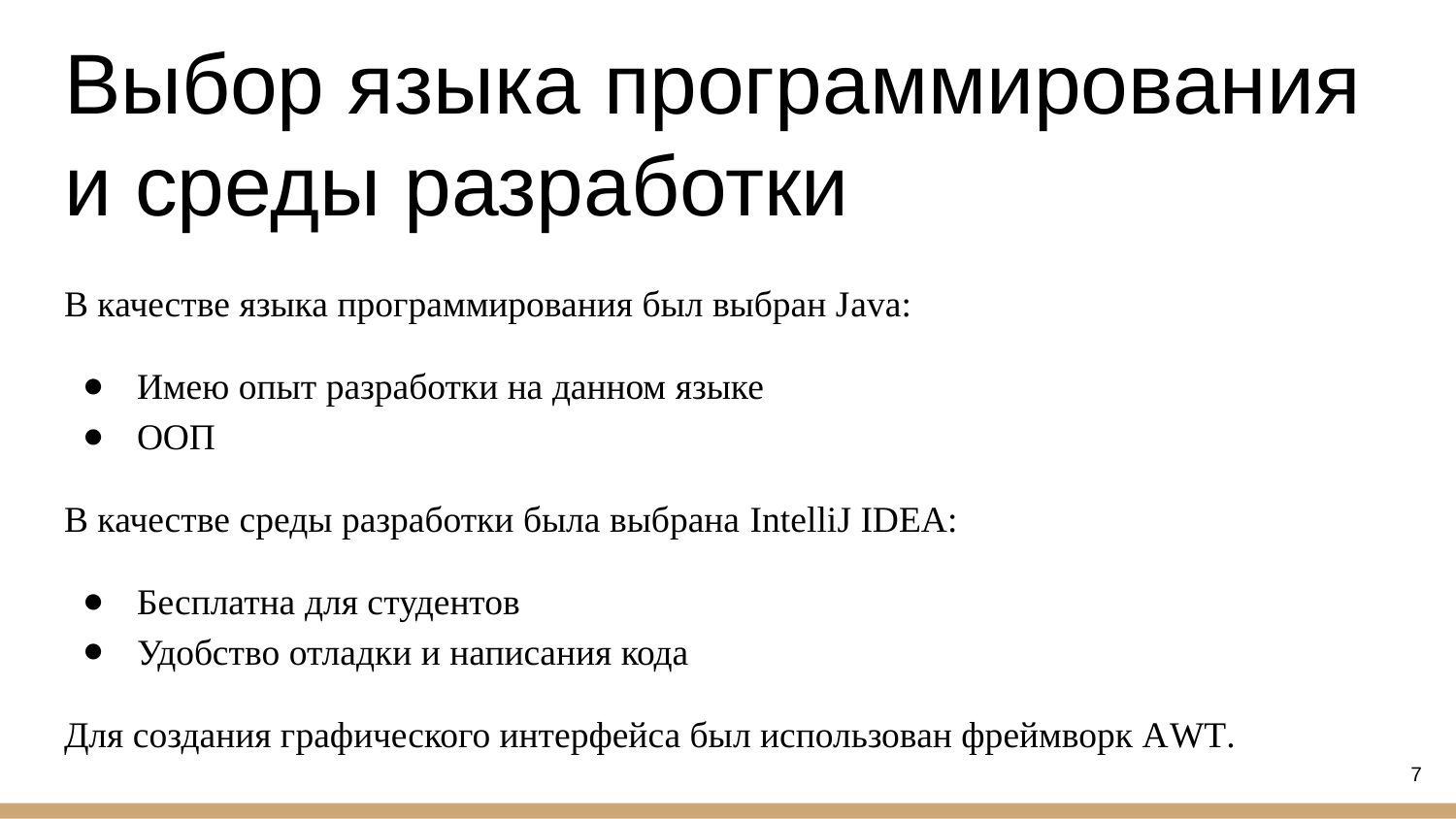

# Выбор языка программирования и среды разработки
В качестве языка программирования был выбран Java:
Имею опыт разработки на данном языке
ООП
В качестве среды разработки была выбрана IntelliJ IDEA:
Бесплатна для студентов
Удобство отладки и написания кода
Для создания графического интерфейса был использован фреймворк AWT.
7